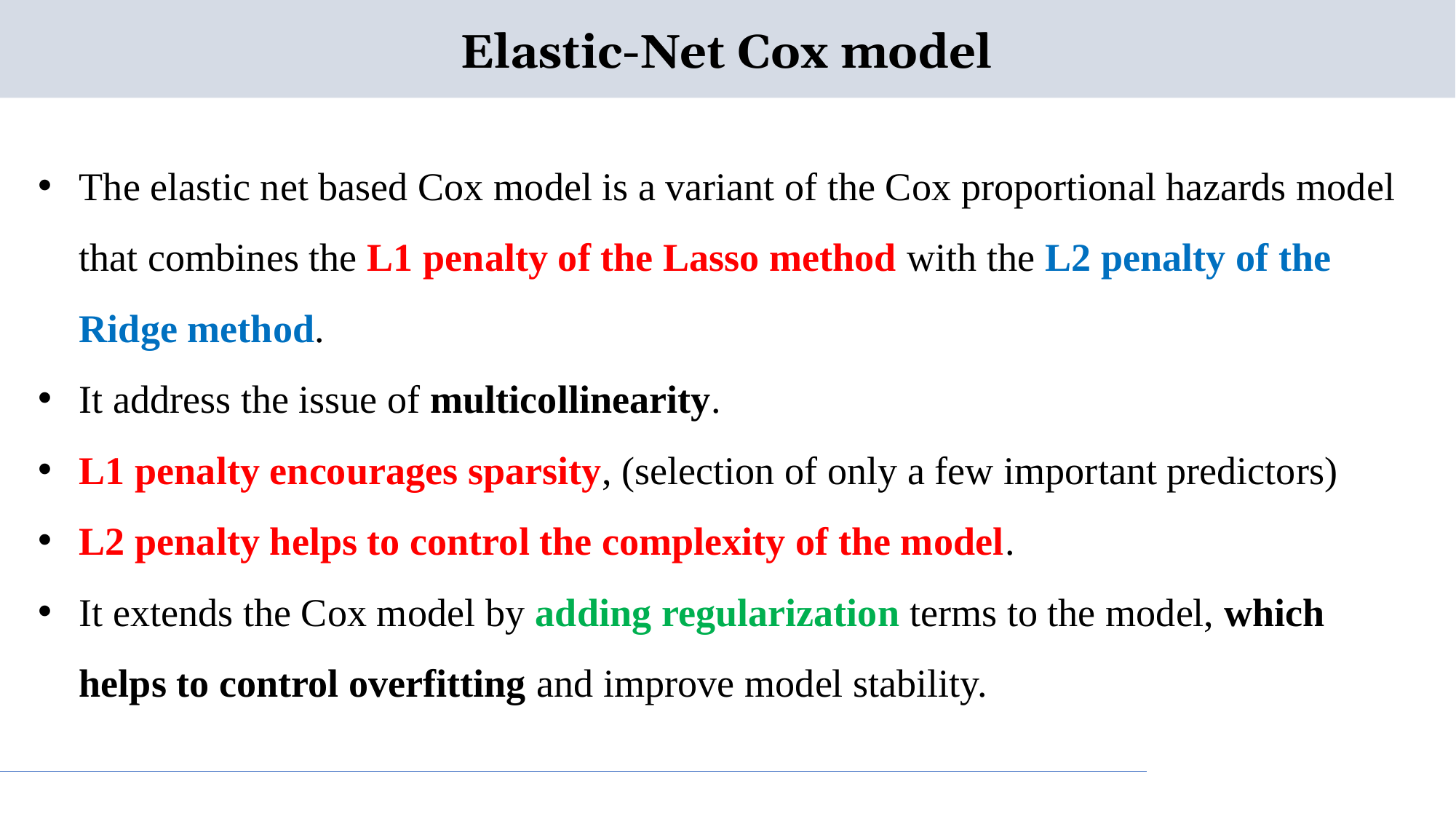

# Elastic-Net Cox model
The elastic net based Cox model is a variant of the Cox proportional hazards model that combines the L1 penalty of the Lasso method with the L2 penalty of the Ridge method.
It address the issue of multicollinearity.
L1 penalty encourages sparsity, (selection of only a few important predictors)
L2 penalty helps to control the complexity of the model.
It extends the Cox model by adding regularization terms to the model, which helps to control overfitting and improve model stability.